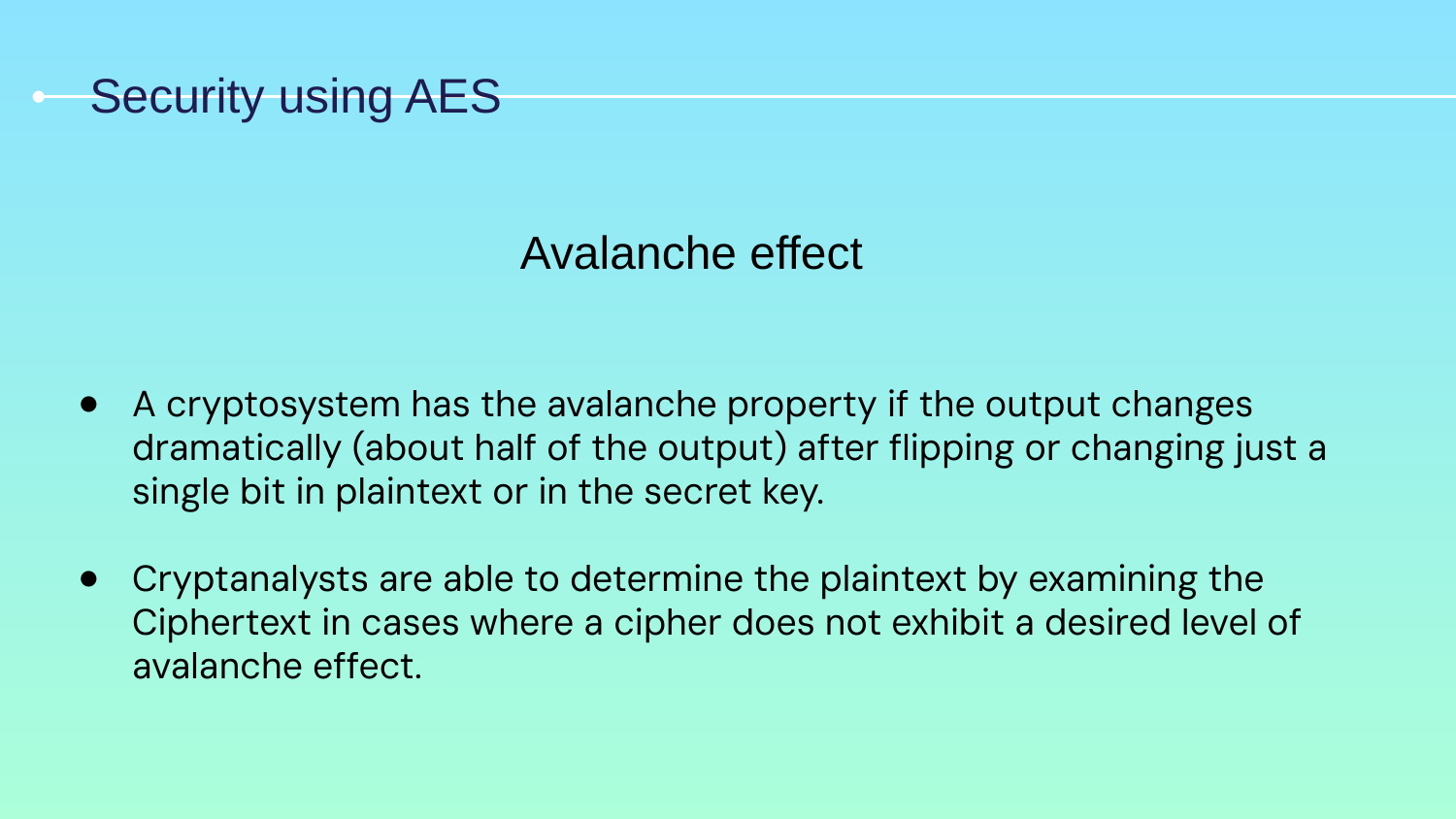

# Security using AES
Avalanche effect
A cryptosystem has the avalanche property if the output changes dramatically (about half of the output) after flipping or changing just a single bit in plaintext or in the secret key.

Cryptanalysts are able to determine the plaintext by examining the Ciphertext in cases where a cipher does not exhibit a desired level of avalanche effect.